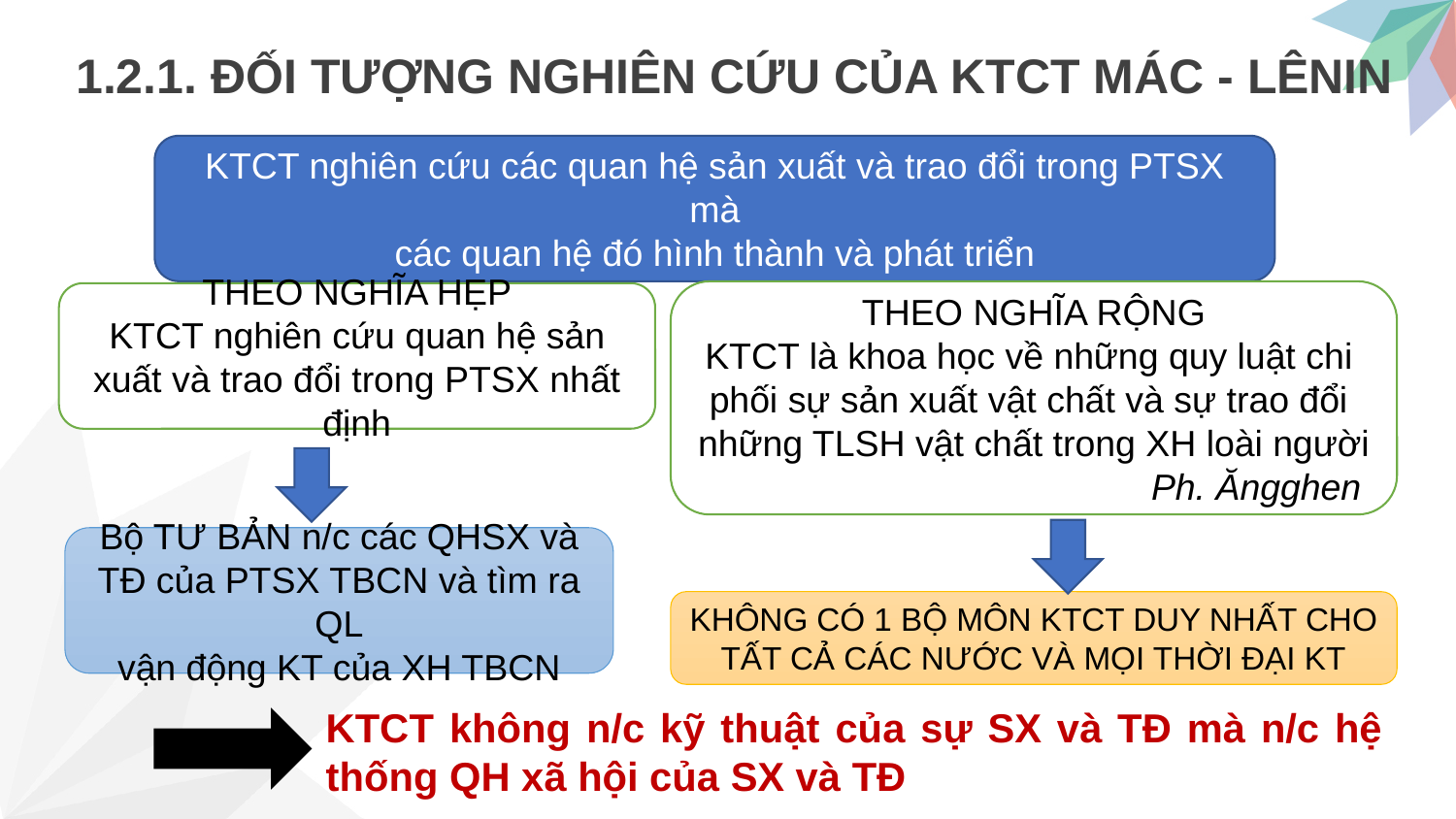

1.2.1. ĐỐI TƯỢNG NGHIÊN CỨU CỦA KTCT MÁC - LÊNIN
KTCT nghiên cứu các quan hệ sản xuất và trao đổi trong PTSX mà
các quan hệ đó hình thành và phát triển
THEO NGHĨA RỘNG
KTCT là khoa học về những quy luật chi
phối sự sản xuất vật chất và sự trao đổi
những TLSH vật chất trong XH loài người
Ph. Ăngghen
THEO NGHĨA HẸP
KTCT nghiên cứu quan hệ sản xuất và trao đổi trong PTSX nhất định

Bộ TƯ BẢN n/c các QHSX và TĐ của PTSX TBCN và tìm ra QL
vận động KT của XH TBCN
KHÔNG CÓ 1 BỘ MÔN KTCT DUY NHẤT CHO TẤT CẢ CÁC NƯỚC VÀ MỌI THỜI ĐẠI KT

KTCT không n/c kỹ thuật của sự SX và TĐ mà n/c hệ thống QH xã hội của SX và TĐ